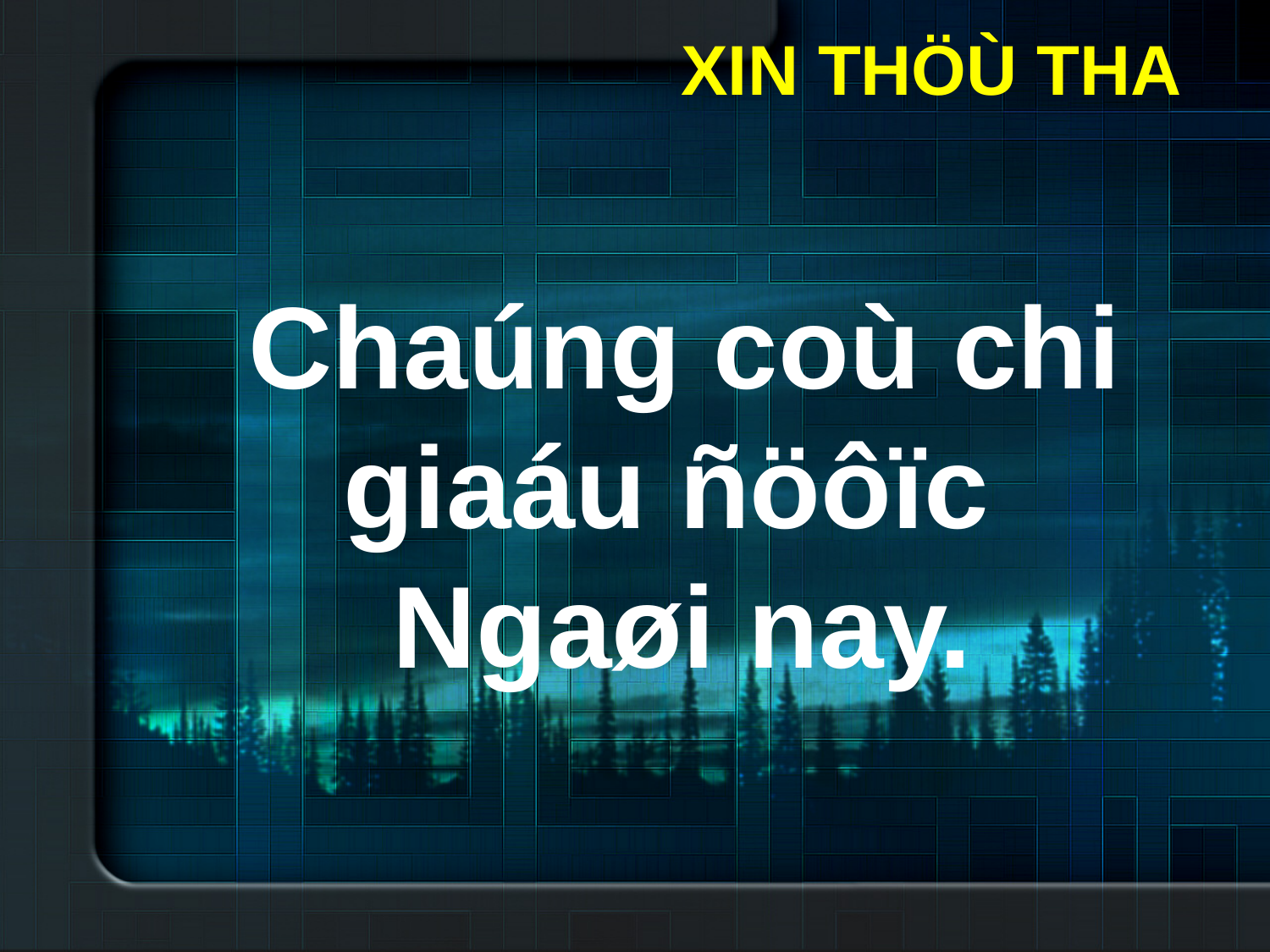

XIN THÖÙ THA
Chaúng coù chi
giaáu ñöôïc
Ngaøi nay.